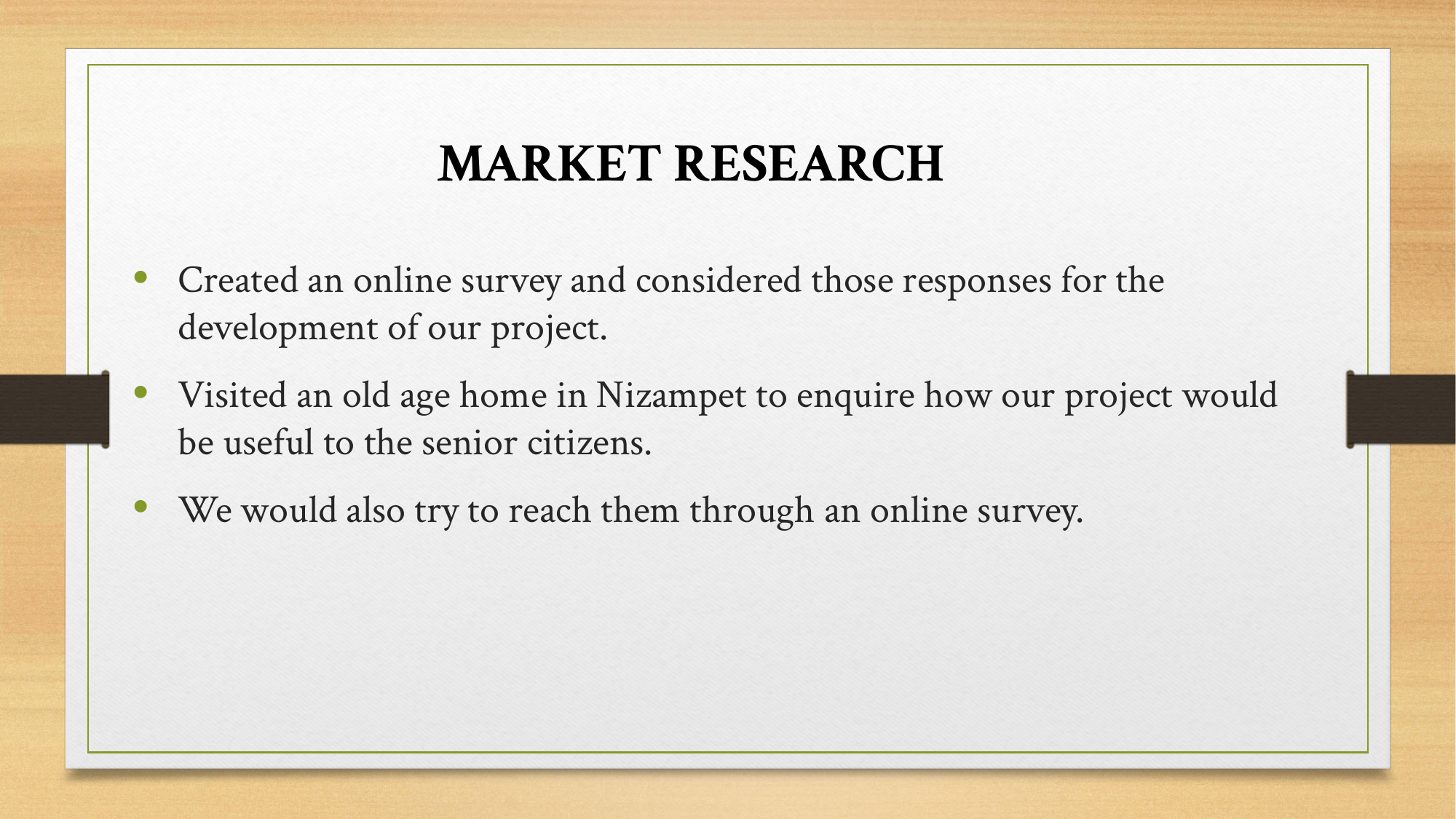

MARKET RESEARCH
Created an online survey and considered those responses for the development of our project.
Visited an old age home in Nizampet to enquire how our project would be useful to the senior citizens.
We would also try to reach them through an online survey.